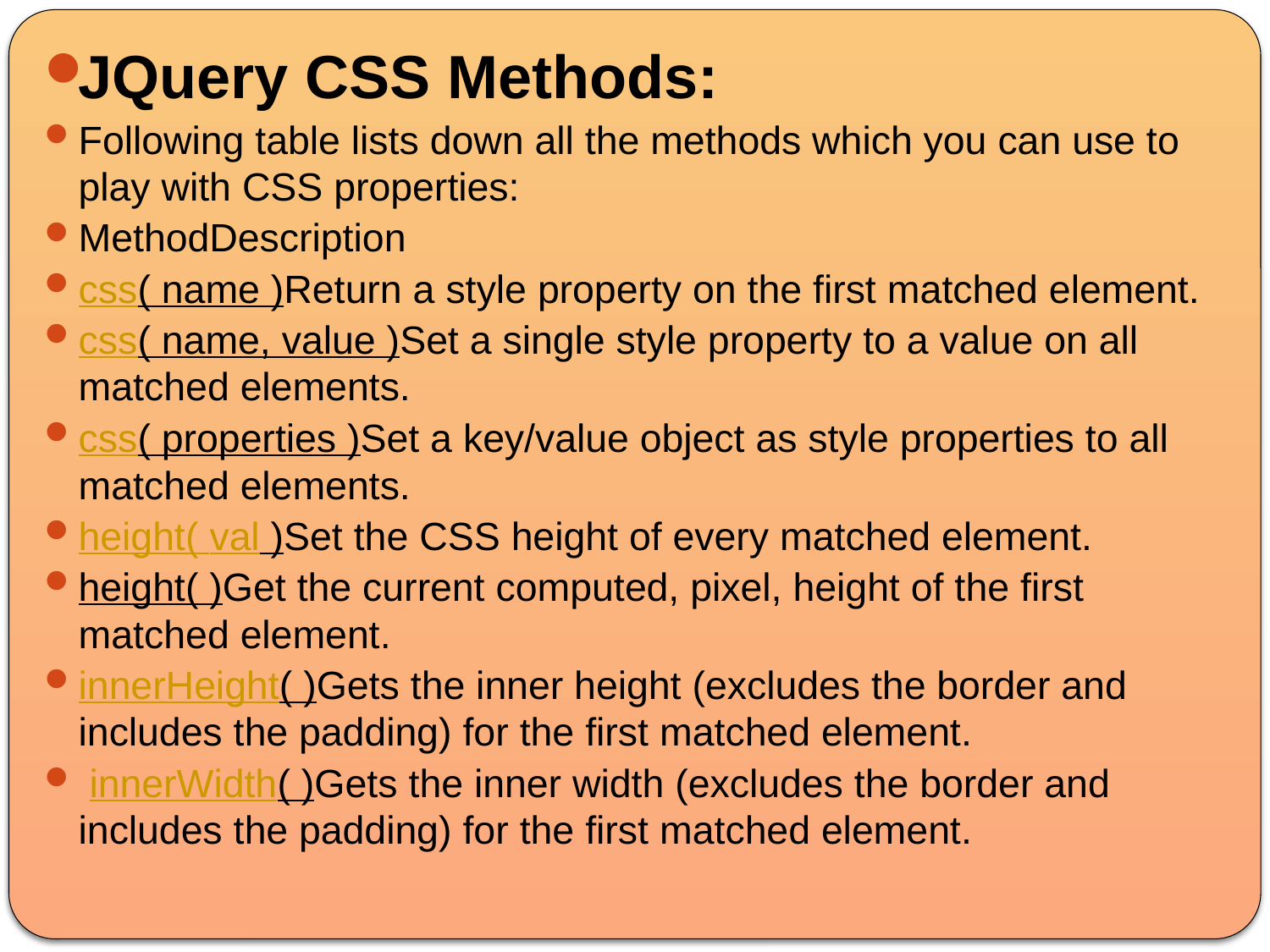

JQuery CSS Methods:
Following table lists down all the methods which you can use to play with CSS properties:
MethodDescription
css( name )Return a style property on the first matched element.
css( name, value )Set a single style property to a value on all matched elements.
css( properties )Set a key/value object as style properties to all matched elements.
height( val )Set the CSS height of every matched element.
height( )Get the current computed, pixel, height of the first matched element.
innerHeight( )Gets the inner height (excludes the border and includes the padding) for the first matched element.
 innerWidth( )Gets the inner width (excludes the border and includes the padding) for the first matched element.